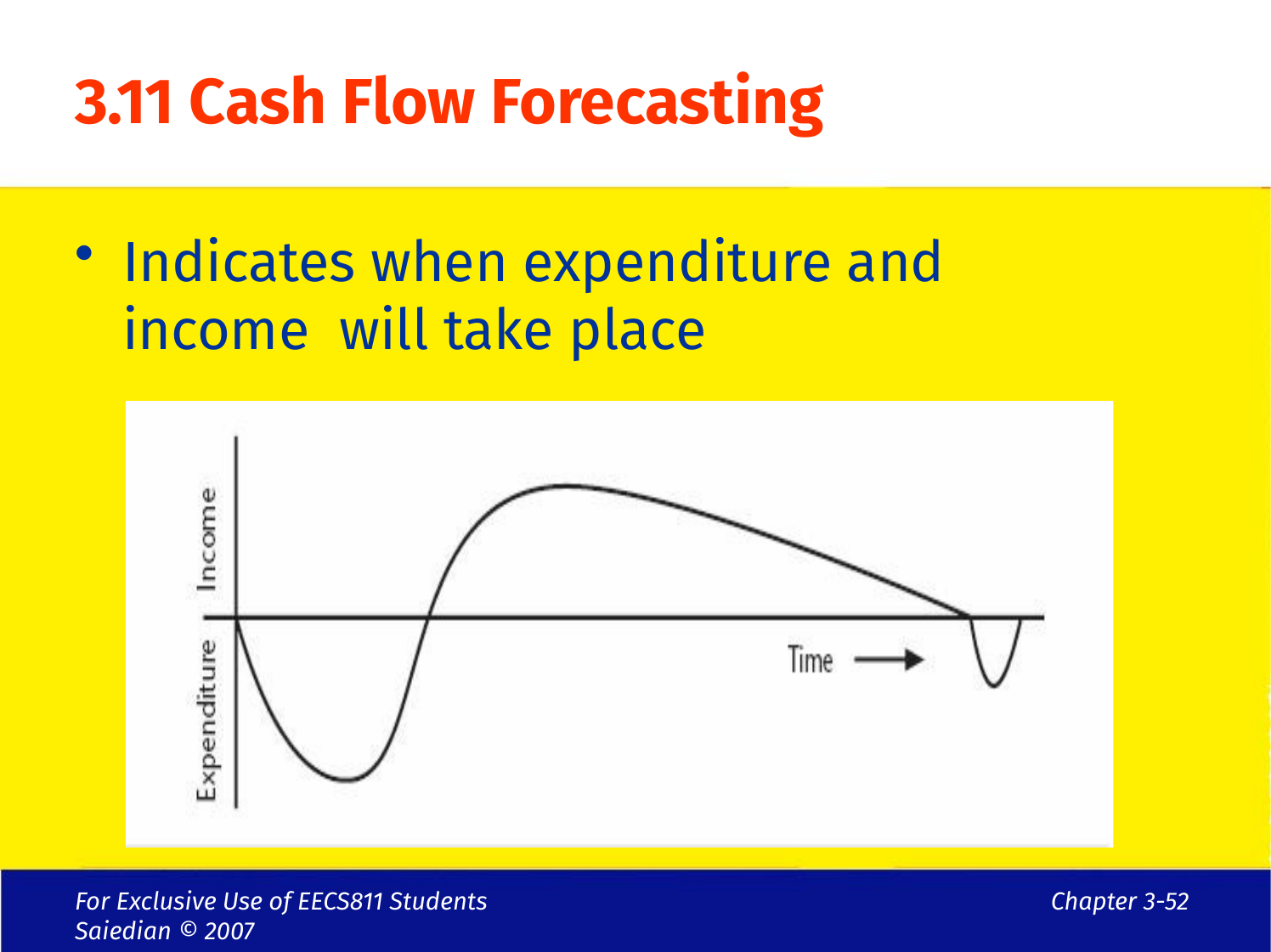

# 3.11 Cash Flow Forecasting
Indicates when expenditure and income  will take place

For Exclusive Use of EECS811 Students  Saiedian © 2007
Chapter 3-52